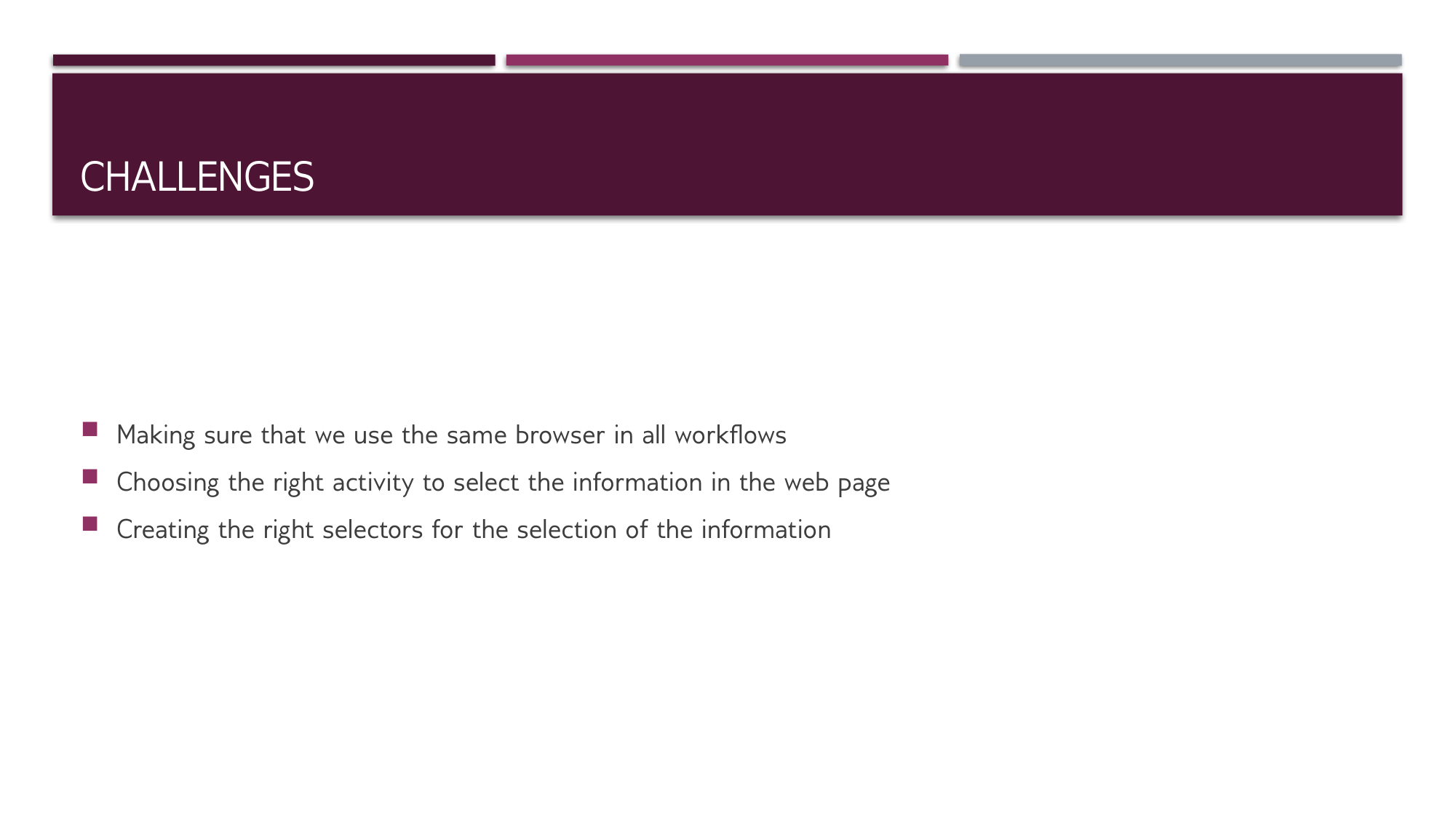

# challenges
Making sure that we use the same browser in all workflows
Choosing the right activity to select the information in the web page
Creating the right selectors for the selection of the information